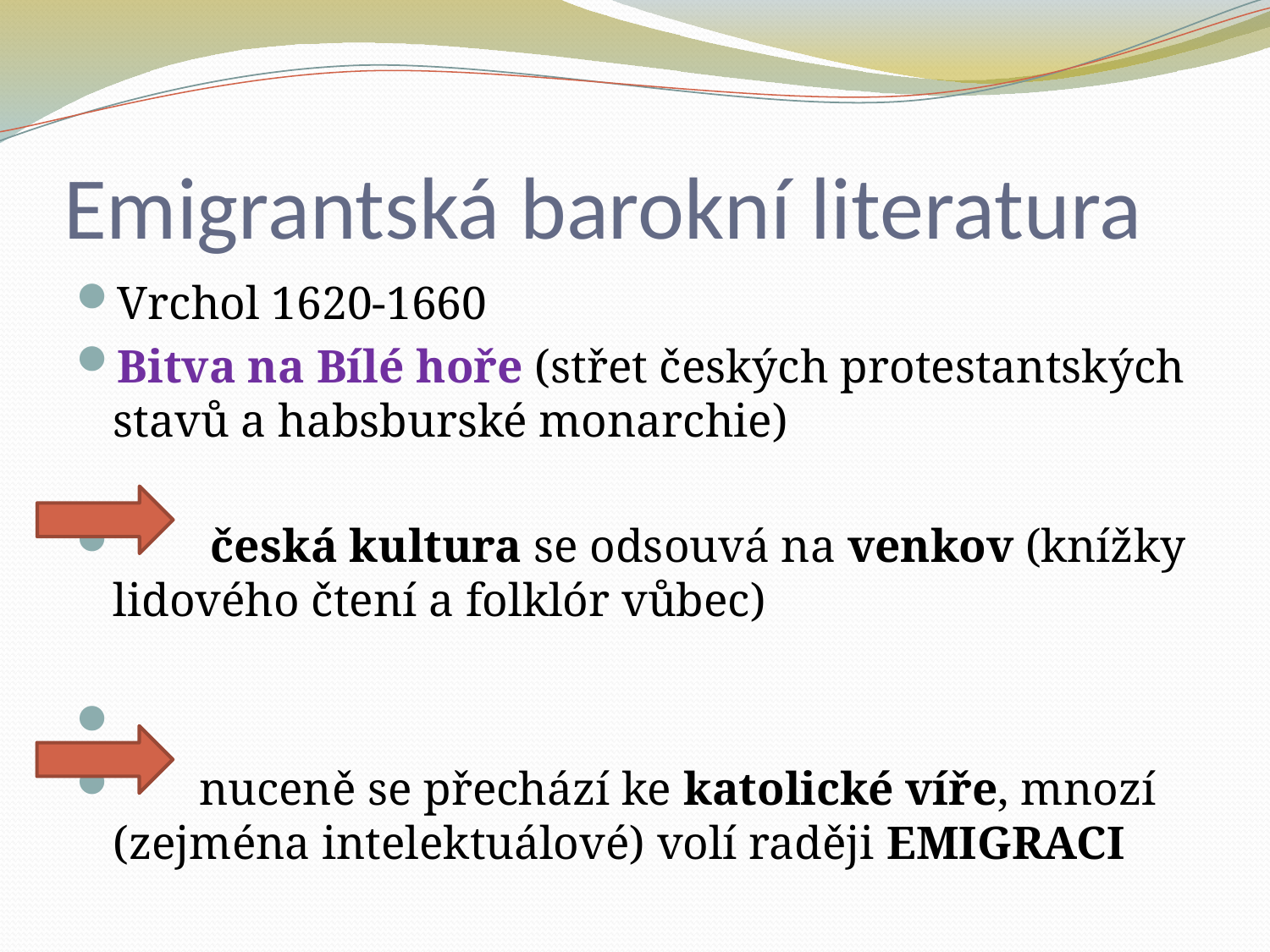

# Emigrantská barokní literatura
Vrchol 1620-1660
Bitva na Bílé hoře (střet českých protestantských stavů a habsburské monarchie)

        česká kultura se odsouvá na venkov (knížky lidového čtení a folklór vůbec)

       nuceně se přechází ke katolické víře, mnozí (zejména intelektuálové) volí raději EMIGRACI